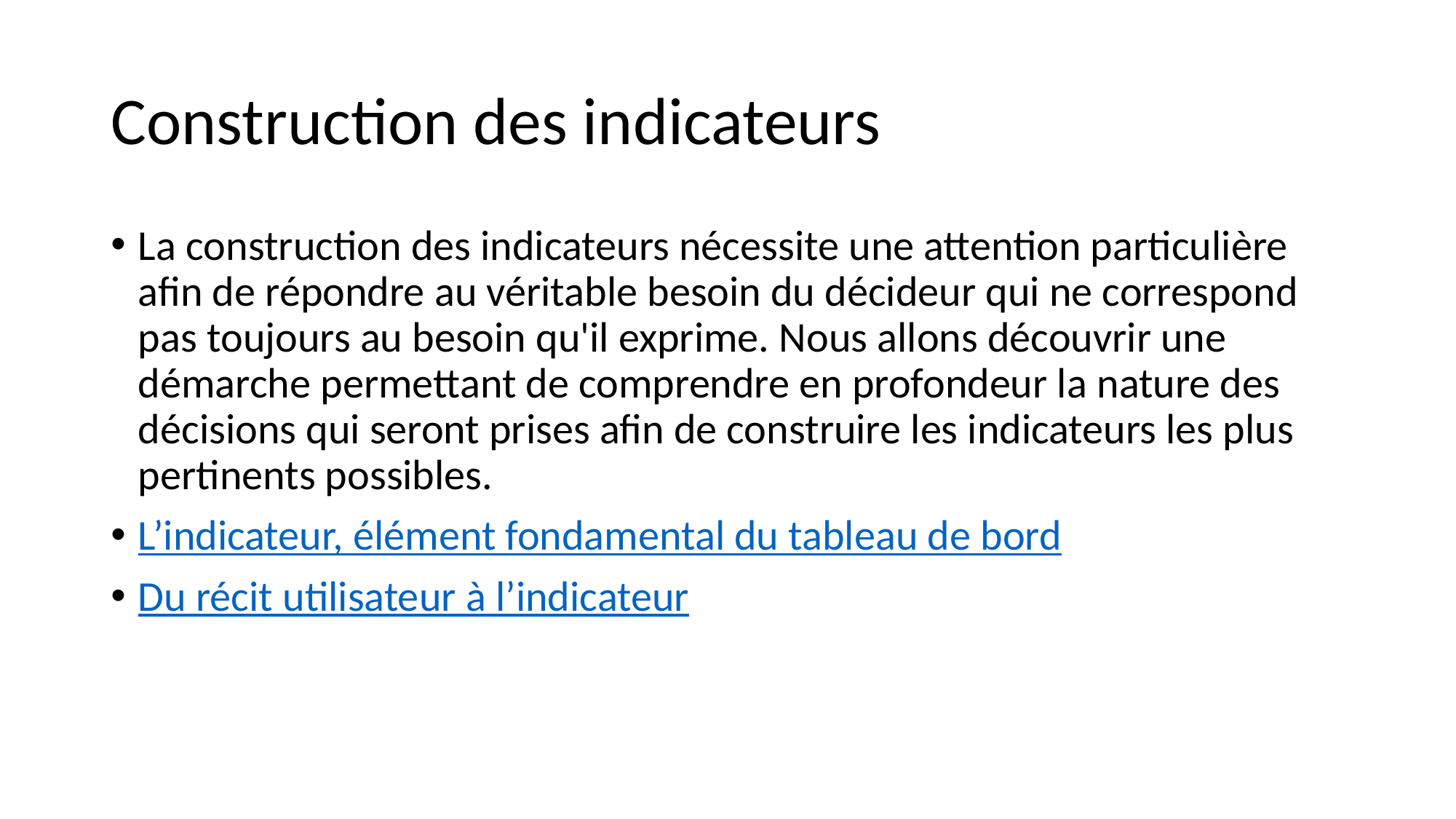

# Construction des indicateurs
La construction des indicateurs nécessite une attention particulière afin de répondre au véritable besoin du décideur qui ne correspond pas toujours au besoin qu'il exprime. Nous allons découvrir une démarche permettant de comprendre en profondeur la nature des décisions qui seront prises afin de construire les indicateurs les plus pertinents possibles.
L’indicateur, élément fondamental du tableau de bord
Du récit utilisateur à l’indicateur